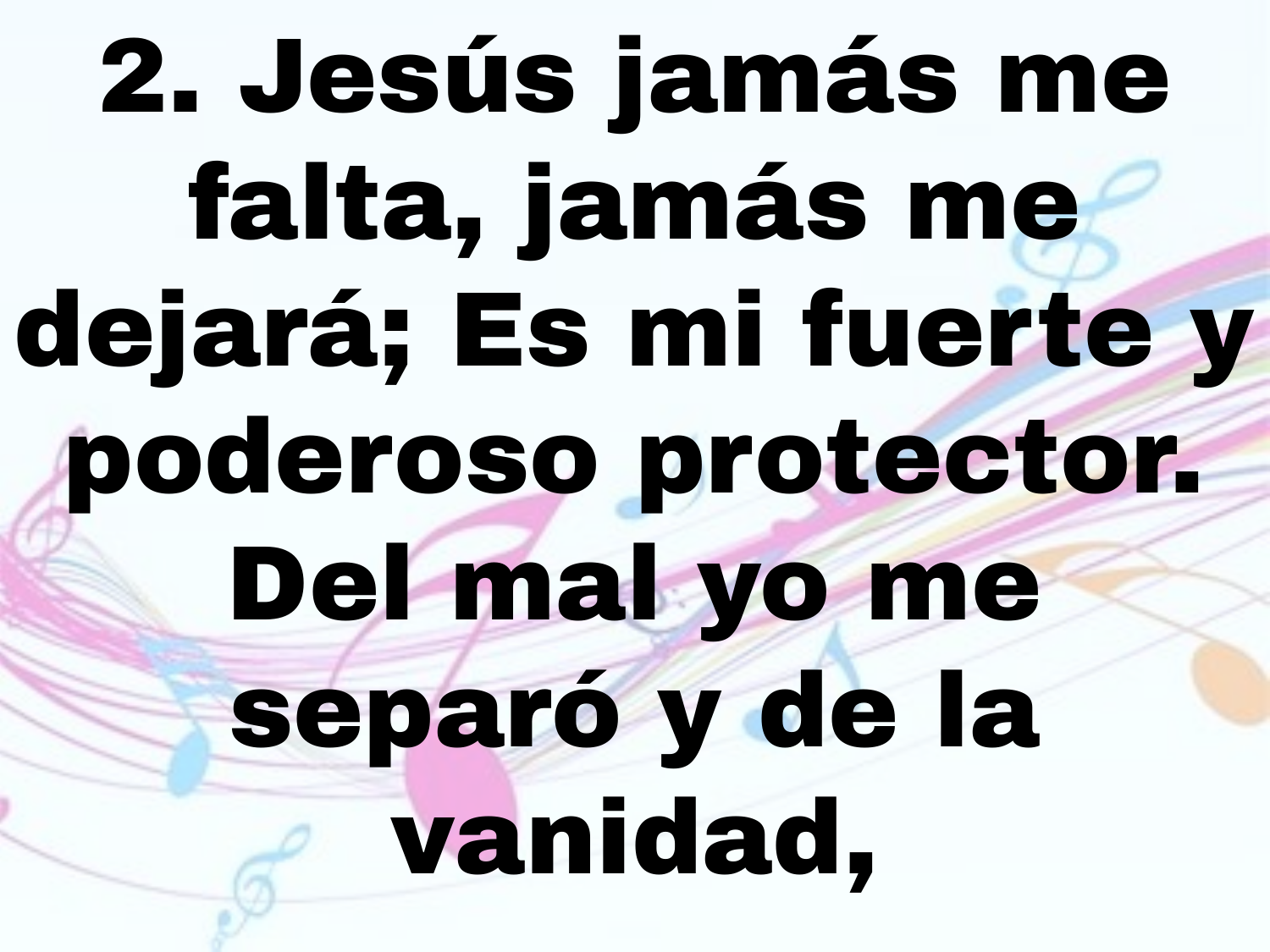

2. Jesús jamás me falta, jamás me dejará; Es mi fuerte y poderoso protector. Del mal yo me separó y de la vanidad,